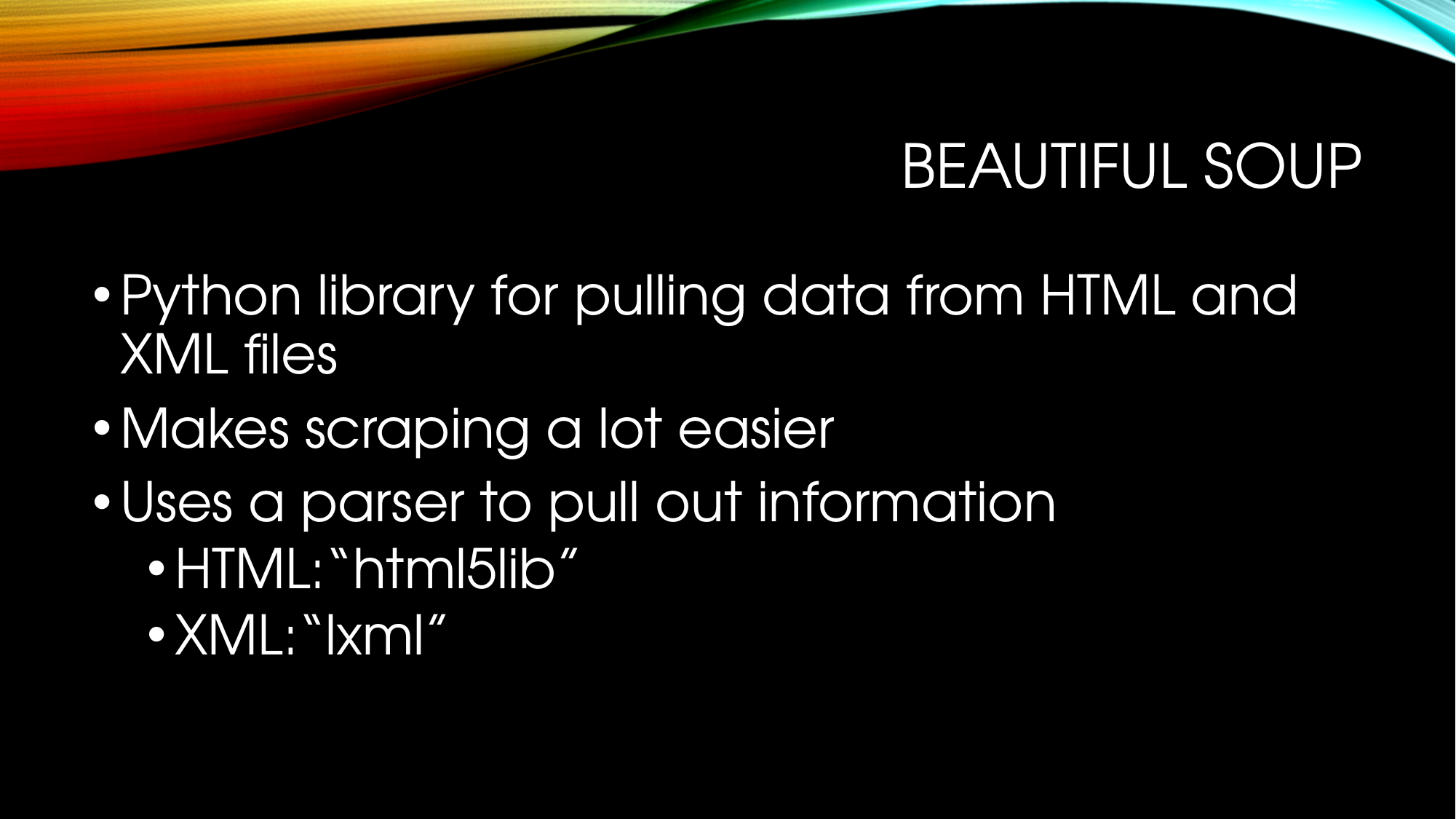

# Beautiful Soup
Python library for pulling data from HTML and XML files
Makes scraping a lot easier
Uses a parser to pull out information
HTML:“html5lib”
XML:“lxml”